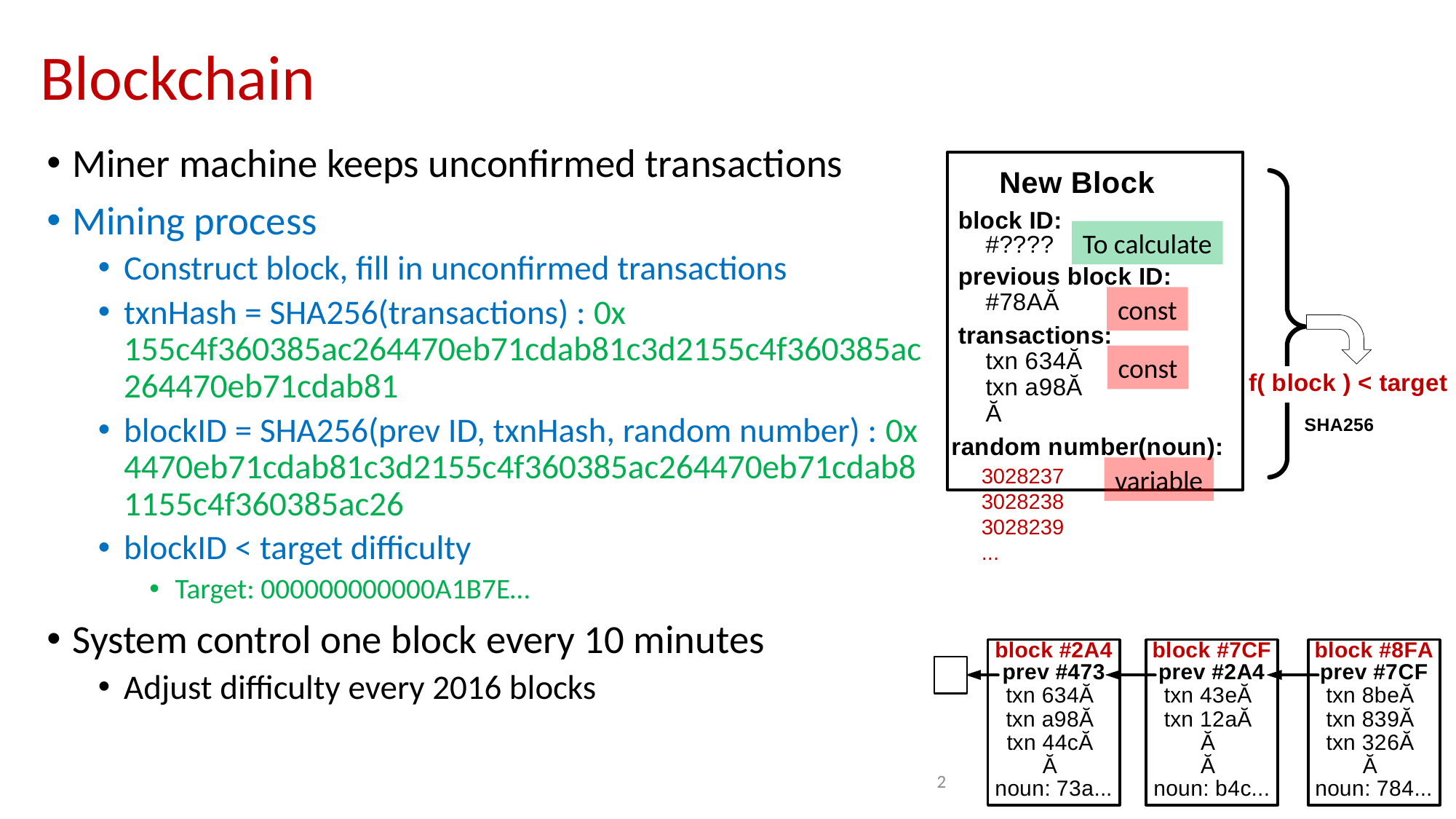

# Blockchain
Miner machine keeps unconfirmed transactions
Mining process
Construct block, fill in unconfirmed transactions
txnHash = SHA256(transactions) : 0x 155c4f360385ac264470eb71cdab81c3d2155c4f360385ac264470eb71cdab81
blockID = SHA256(prev ID, txnHash, random number) : 0x 4470eb71cdab81c3d2155c4f360385ac264470eb71cdab81155c4f360385ac26
blockID < target difficulty
Target: 000000000000A1B7E…
System control one block every 10 minutes
Adjust difficulty every 2016 blocks
To calculate
const
const
variable
2